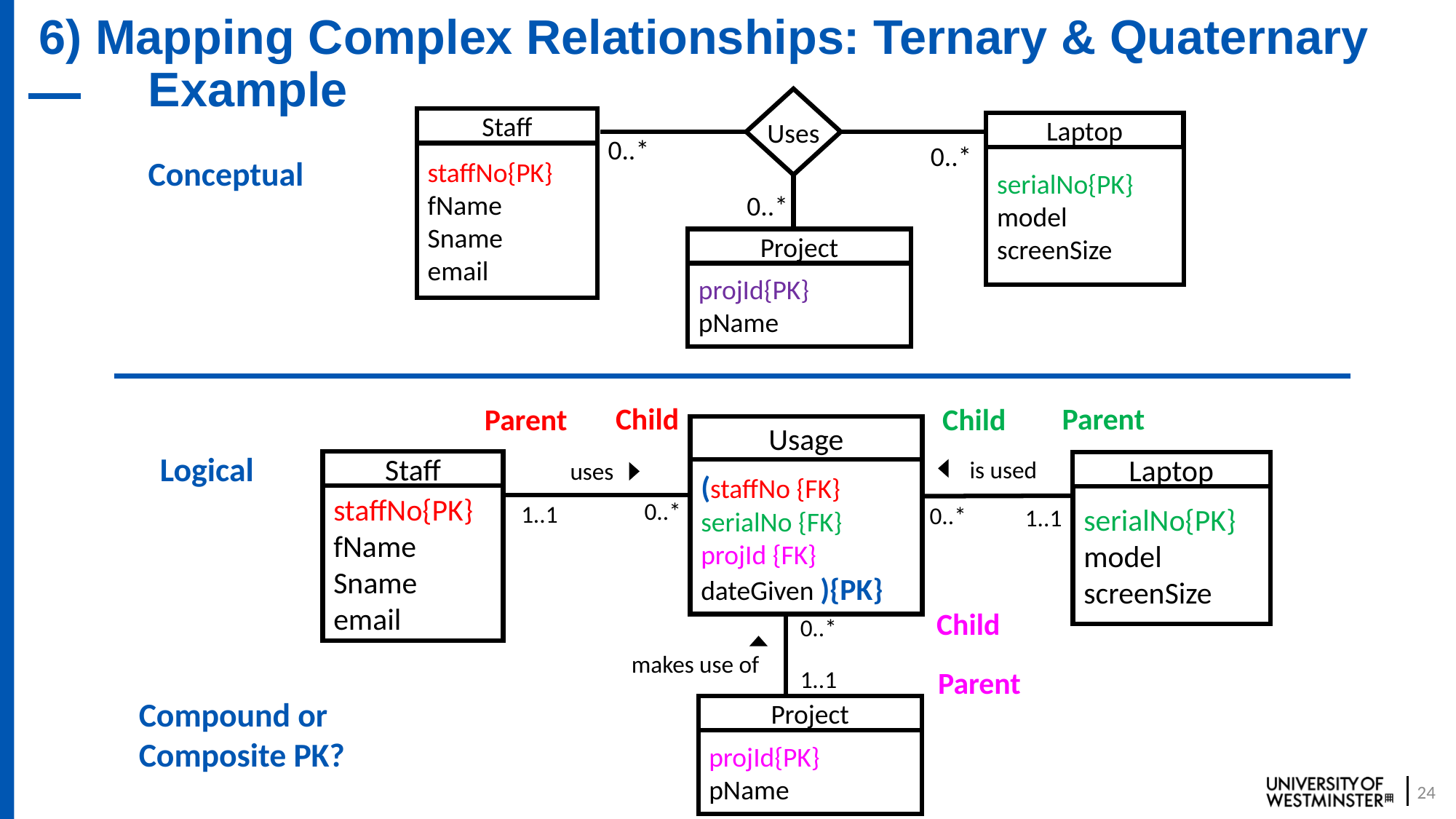

# 6) Mapping Complex Relationships: Ternary & Quaternary 	Example

Uses
Staff
Laptop
0..*
0..*
staffNo{PK}
fName
Sname
email
Conceptual
serialNo{PK}
model
screenSize
0..*
Project
projId{PK}
pName
Child
Parent
Parent
Child
Usage
Logical
is used
uses
Staff
Laptop
(staffNo {FK}
serialNo {FK}
projId {FK}
dateGiven ){PK}

staffNo{PK}
fName
Sname
email
serialNo{PK}
model
screenSize
0..*
1..1
0..*
1..1
Child
0..*

makes use of
1..1
Parent
Compound or Composite PK?
Project
projId{PK}
pName
24